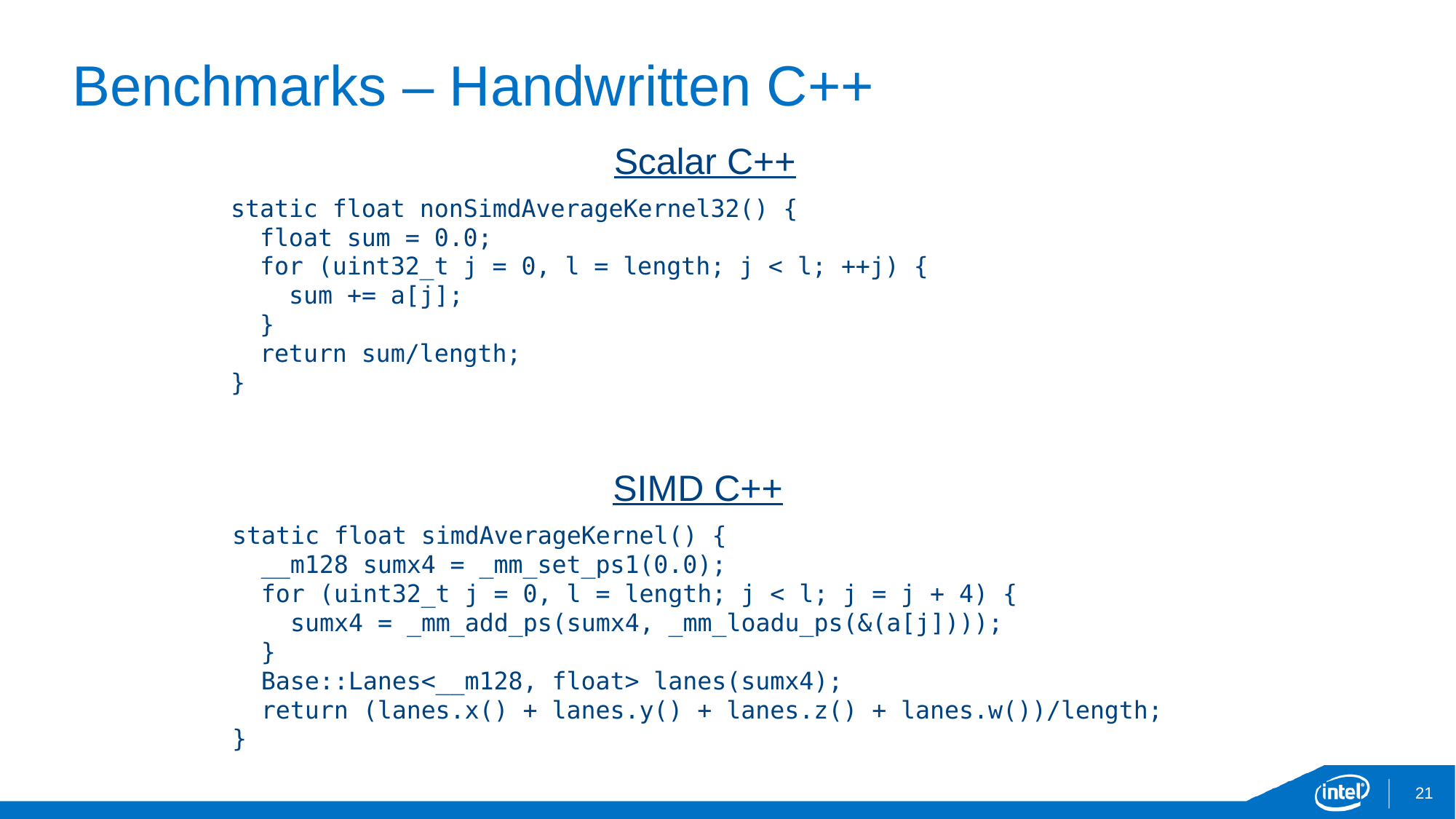

# Benchmarks – Handwritten C++
Scalar C++
static float nonSimdAverageKernel32() {
  float sum = 0.0;
  for (uint32_t j = 0, l = length; j < l; ++j) {
    sum += a[j];
  }
  return sum/length;
}
SIMD C++
static float simdAverageKernel() {
  __m128 sumx4 = _mm_set_ps1(0.0);
  for (uint32_t j = 0, l = length; j < l; j = j + 4) {
    sumx4 = _mm_add_ps(sumx4, _mm_loadu_ps(&(a[j])));
  }
  Base::Lanes<__m128, float> lanes(sumx4);
  return (lanes.x() + lanes.y() + lanes.z() + lanes.w())/length;
}
21